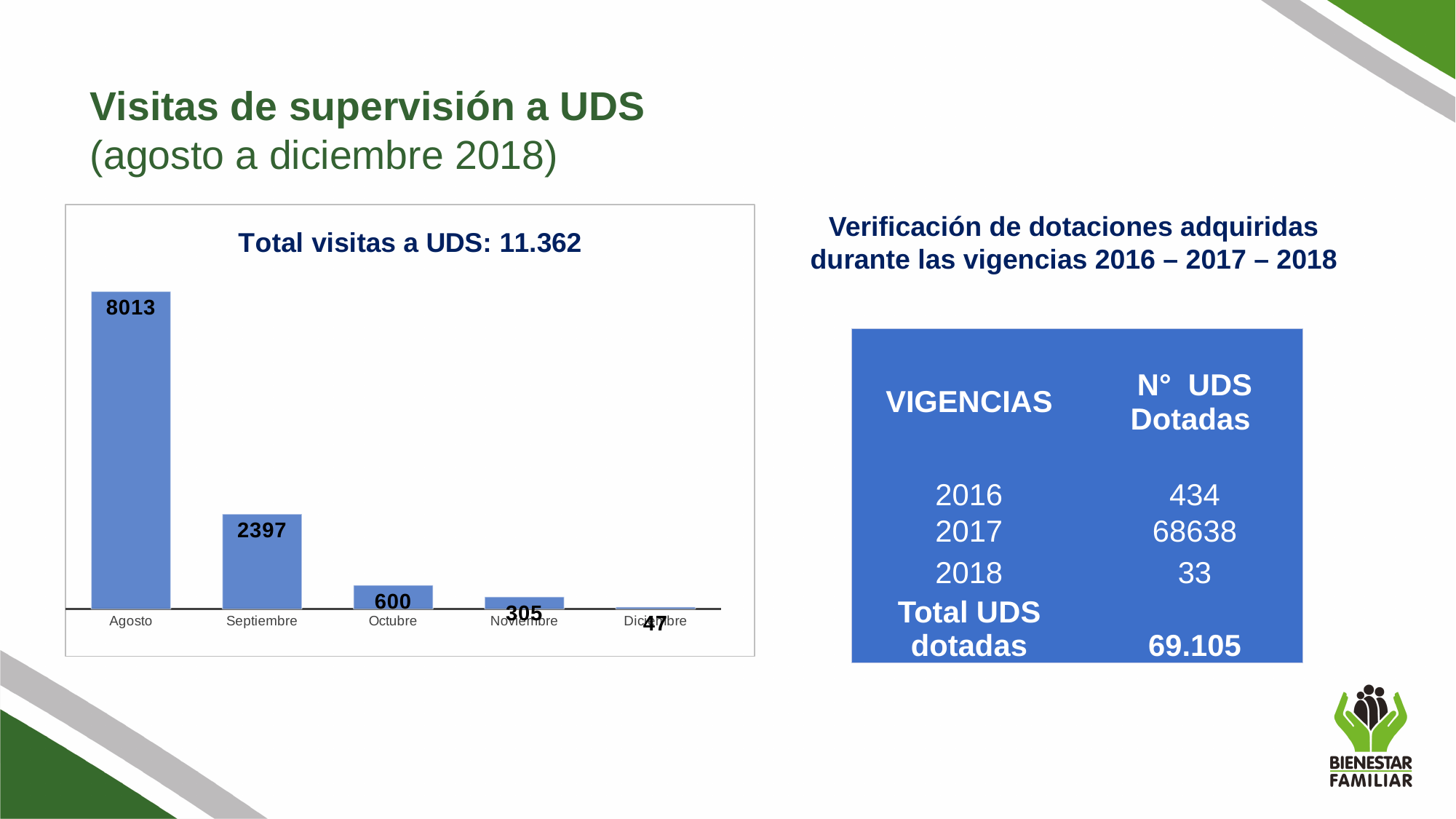

Visitas de supervisión a UDS
(agosto a diciembre 2018)

### Chart: Total visitas a UDS: 11.362

| Category | Visitas realizadas |
|---|---|
| Agosto | 8013.0 |
| Septiembre | 2397.0 |
| Octubre | 600.0 |
| Noviembre | 305.0 |
| Diciembre | 47.0 |
Verificación de dotaciones adquiridas durante las vigencias 2016 – 2017 – 2018
| VIGENCIAS | N° UDS Dotadas |
| --- | --- |
| 2016 | 434 |
| 2017 | 68638 |
| 2018 | 33 |
| Total UDS dotadas | 69.105 |